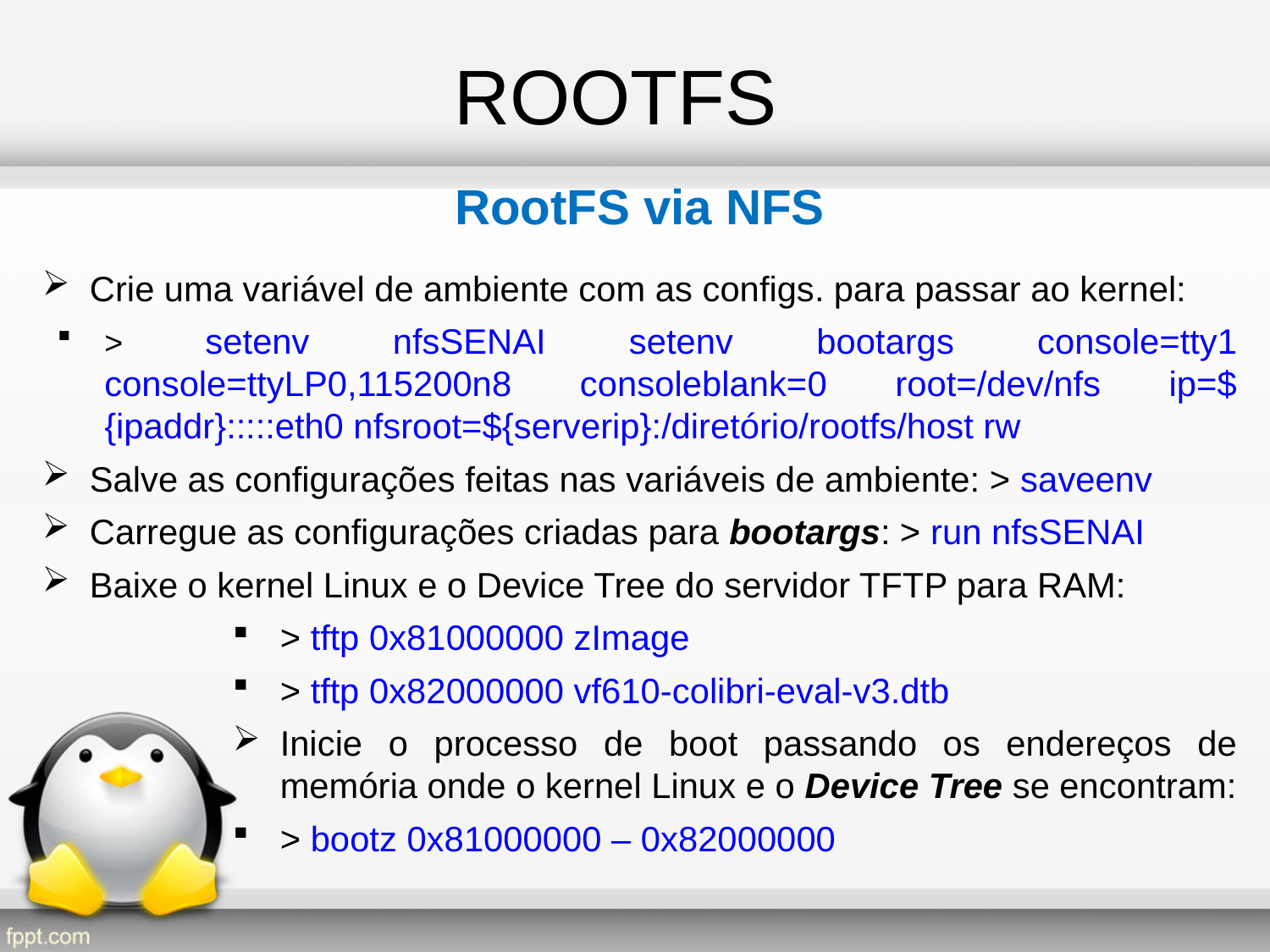

ROOTFS
RootFS via NFS
Crie uma variável de ambiente com as configs. para passar ao kernel:
> setenv nfsSENAI setenv bootargs console=tty1 console=ttyLP0,115200n8 consoleblank=0 root=/dev/nfs ip=${ipaddr}:::::eth0 nfsroot=${serverip}:/diretório/rootfs/host rw
Salve as configurações feitas nas variáveis de ambiente: > saveenv
Carregue as configurações criadas para bootargs: > run nfsSENAI
Baixe o kernel Linux e o Device Tree do servidor TFTP para RAM:
> tftp 0x81000000 zImage
> tftp 0x82000000 vf610-colibri-eval-v3.dtb
Inicie o processo de boot passando os endereços de memória onde o kernel Linux e o Device Tree se encontram:
> bootz 0x81000000 – 0x82000000